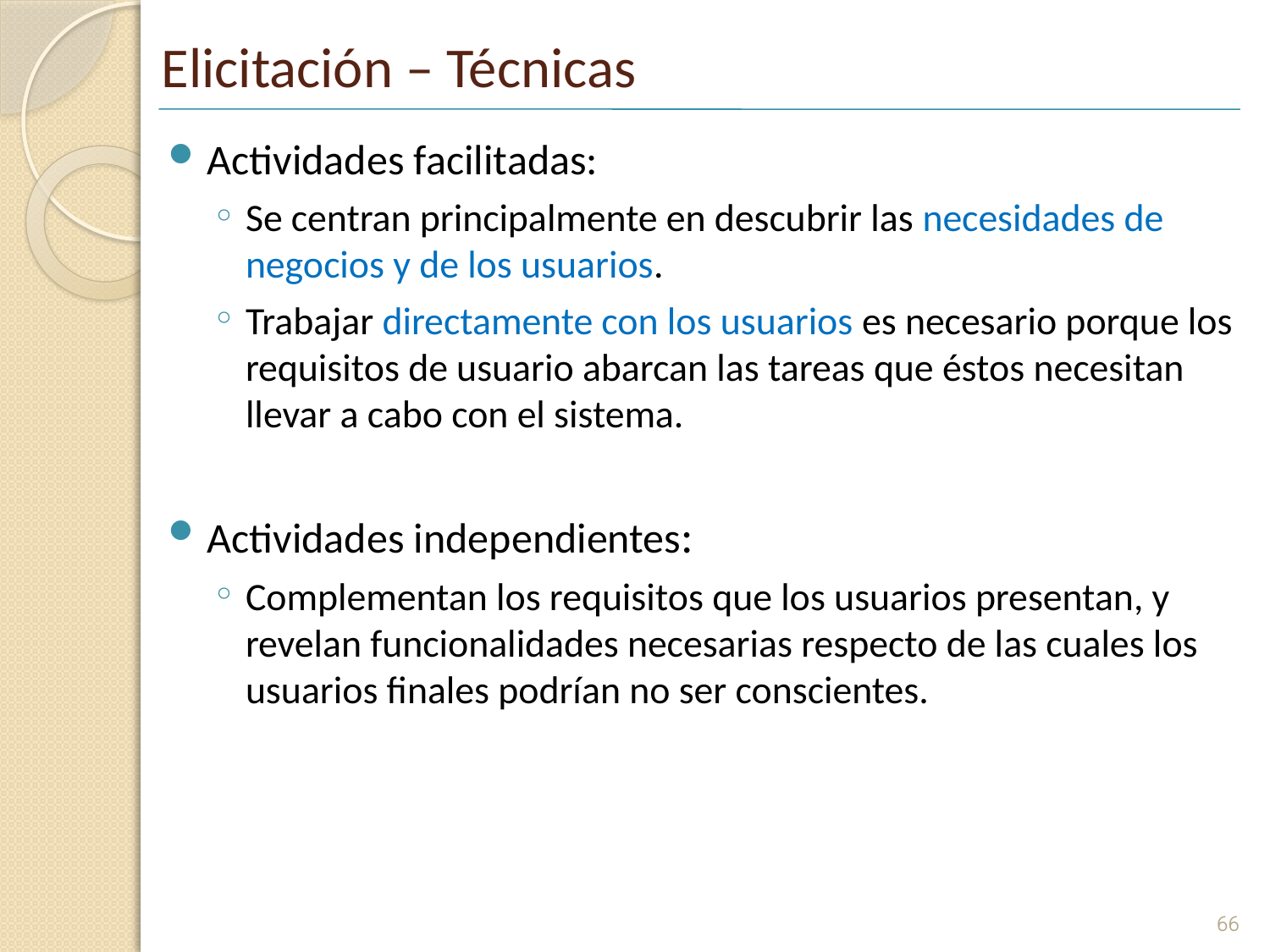

# Elicitación – Técnicas
Actividades facilitadas:
Se centran principalmente en descubrir las necesidades de negocios y de los usuarios.
Trabajar directamente con los usuarios es necesario porque los requisitos de usuario abarcan las tareas que éstos necesitan llevar a cabo con el sistema.

Actividades independientes:
Complementan los requisitos que los usuarios presentan, y revelan funcionalidades necesarias respecto de las cuales los usuarios finales podrían no ser conscientes.
66